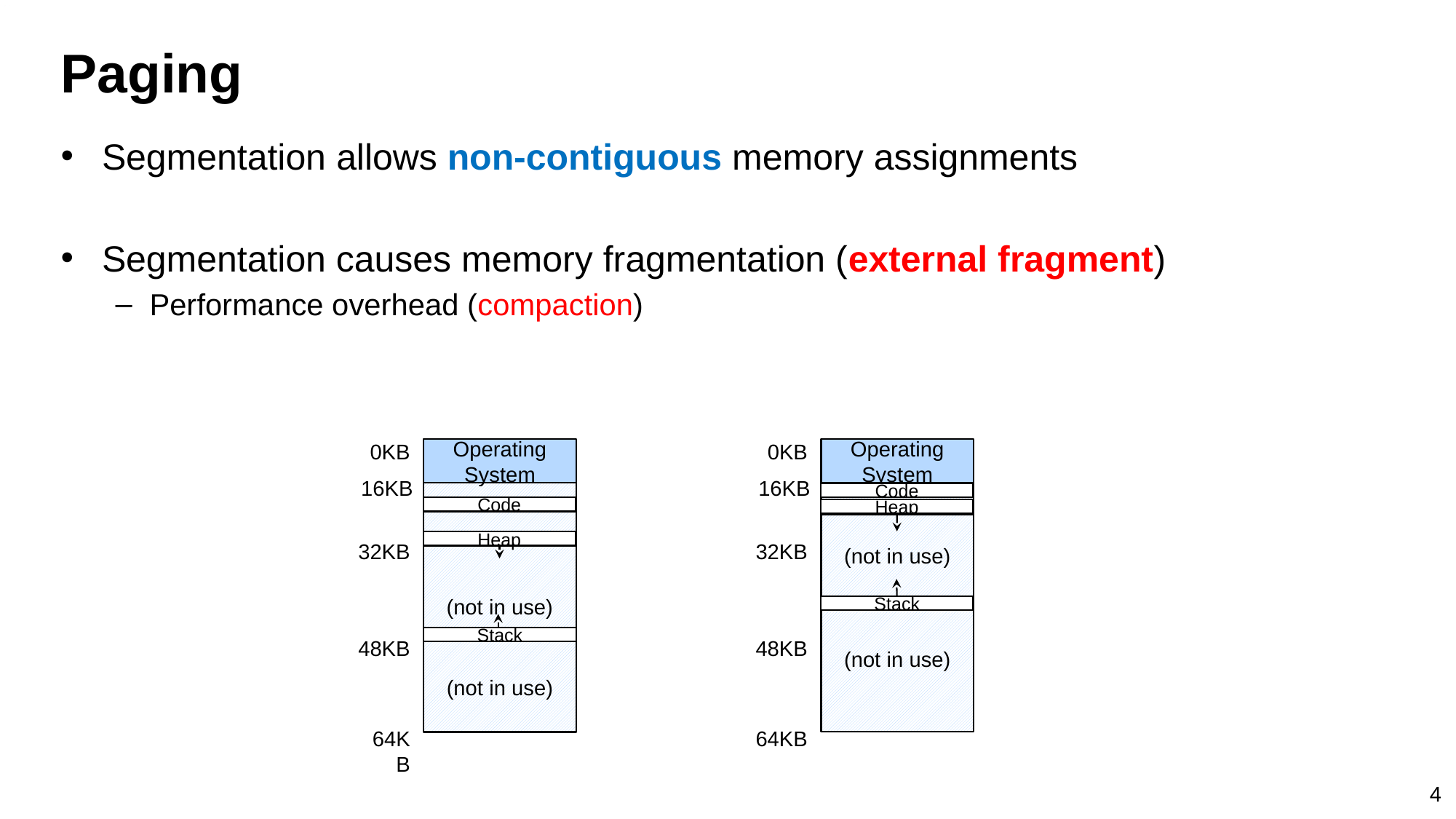

# Paging
Segmentation allows non-contiguous memory assignments

Segmentation causes memory fragmentation (external fragment)
Performance overhead (compaction)
0KB
Operating System
16KB

(not in use)
Code
Heap
(not in use)
32KB
Stack
48KB
64KB
0KB
Operating System
16KB

(not in use)
Code
Heap
32KB
Stack
48KB
(not in use)
64KB
4